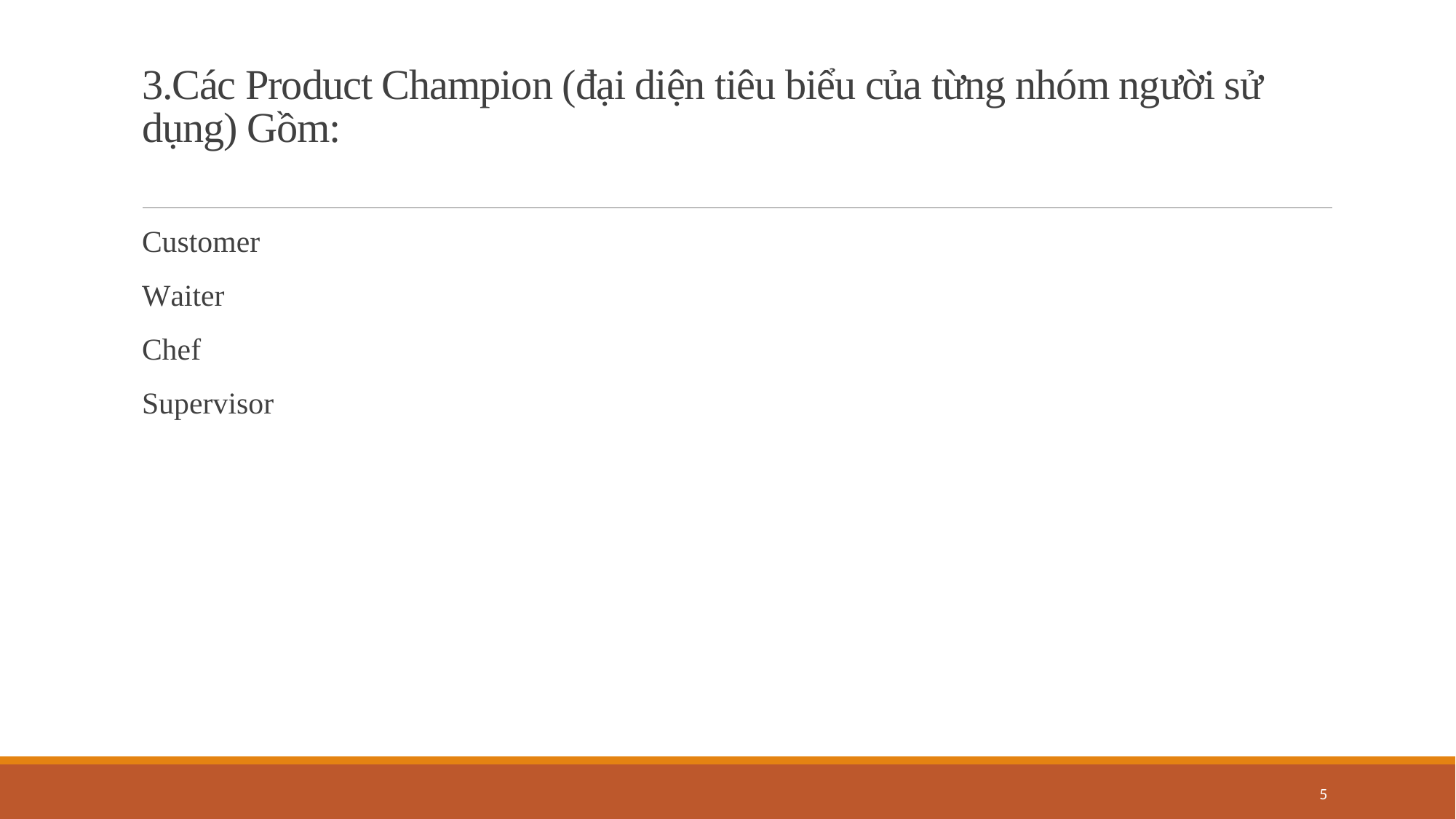

# 3.Các Product Champion (đại diện tiêu biểu của từng nhóm người sử dụng) Gồm:
Customer
Waiter
Chef
Supervisor

5